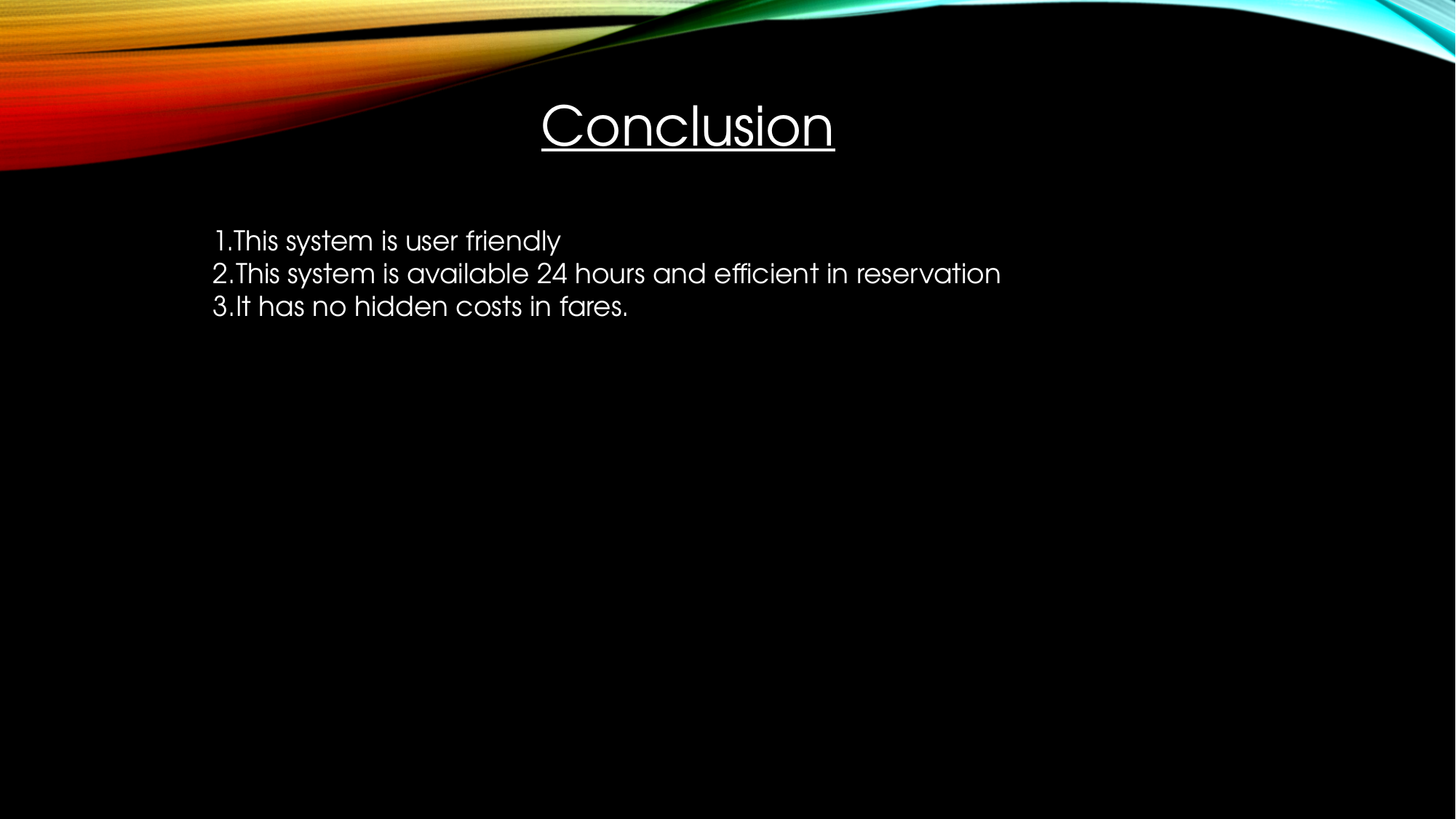

Conclusion
1.This system is user friendly
2.This system is available 24 hours and efficient in reservation
3.It has no hidden costs in fares.